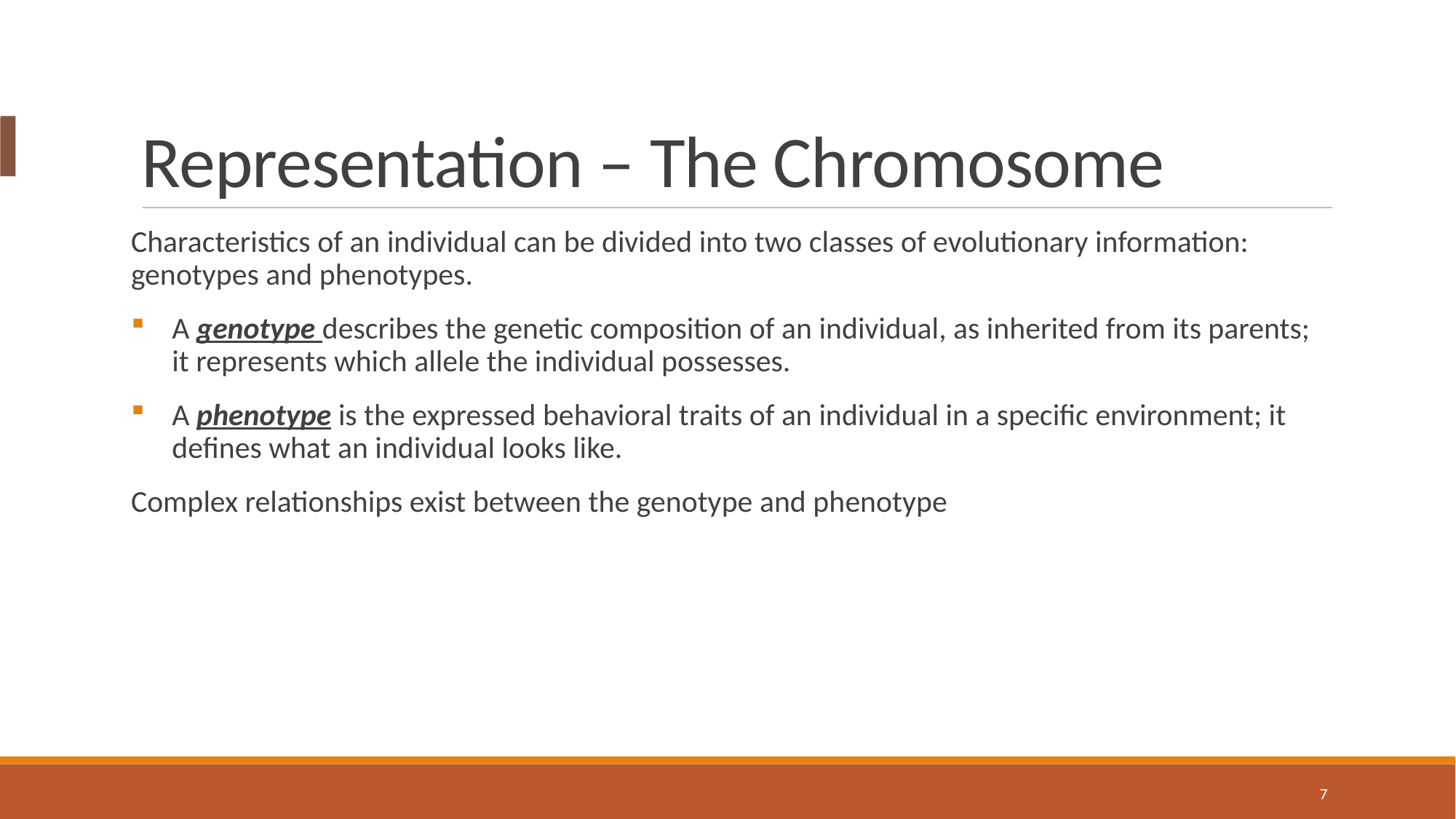

Representation – The Chromosome
Characteristics of an individual can be divided into two classes of evolutionary information: genotypes and phenotypes.
A genotype describes the genetic composition of an individual, as inherited from its parents; it represents which allele the individual possesses.
A phenotype is the expressed behavioral traits of an individual in a specific environment; it defines what an individual looks like.
Complex relationships exist between the genotype and phenotype
7